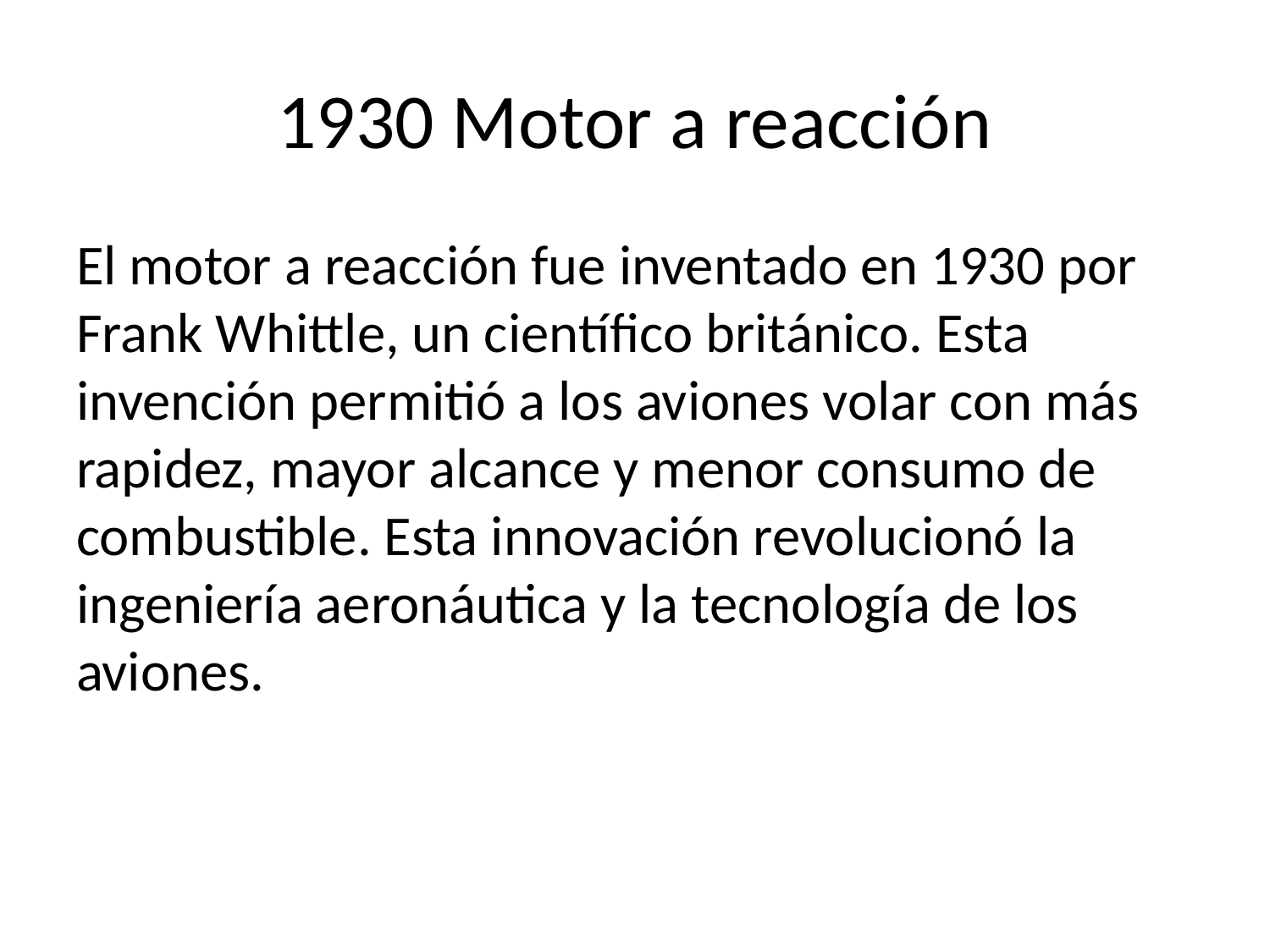

# 1930 Motor a reacción
El motor a reacción fue inventado en 1930 por Frank Whittle, un científico británico. Esta invención permitió a los aviones volar con más rapidez, mayor alcance y menor consumo de combustible. Esta innovación revolucionó la ingeniería aeronáutica y la tecnología de los aviones.